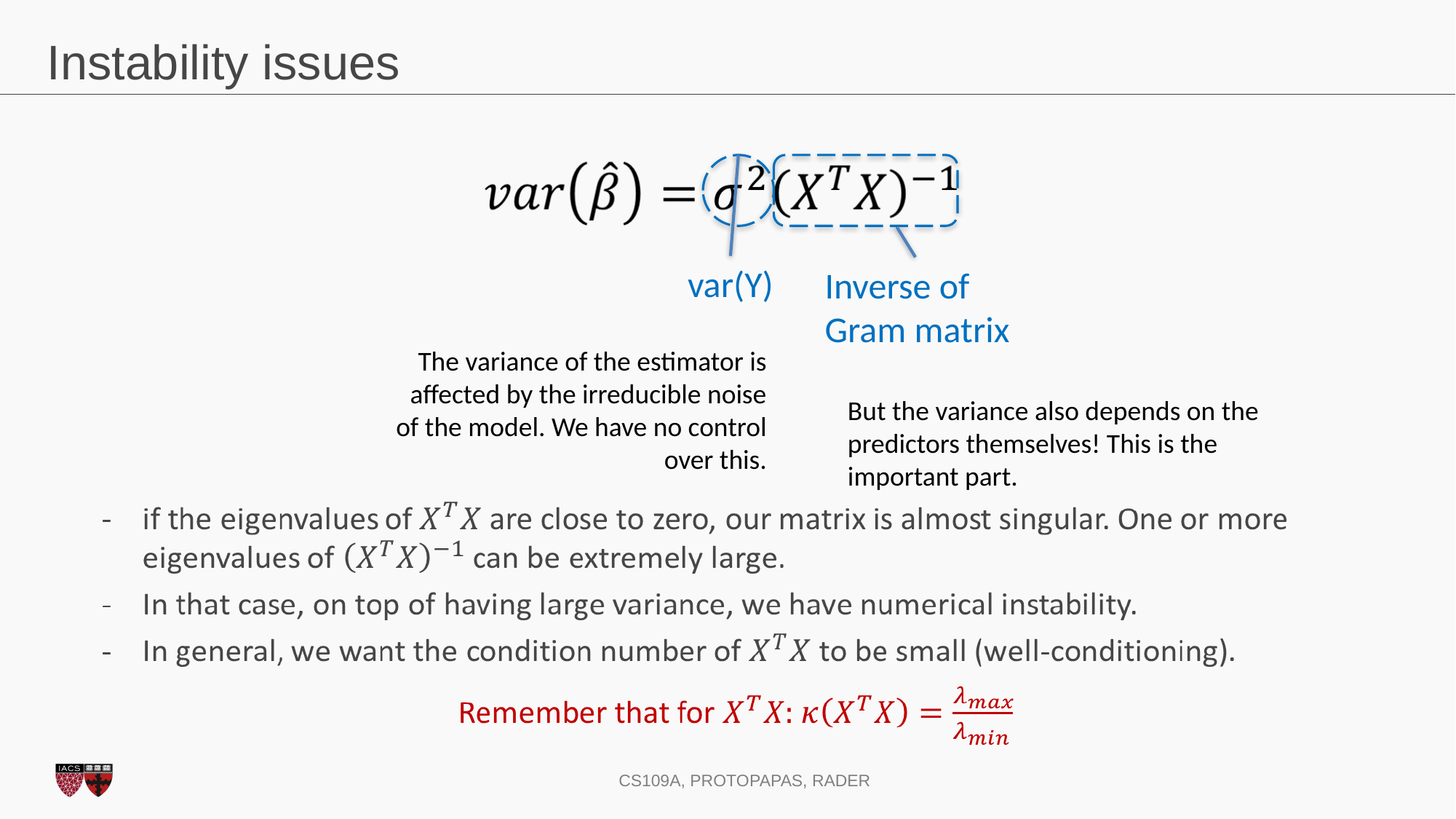

# Instability issues

var(Y)
Inverse of Gram matrix
The variance of the estimator is affected by the irreducible noise of the model. We have no control over this.
But the variance also depends on the predictors themselves! This is the important part.

7